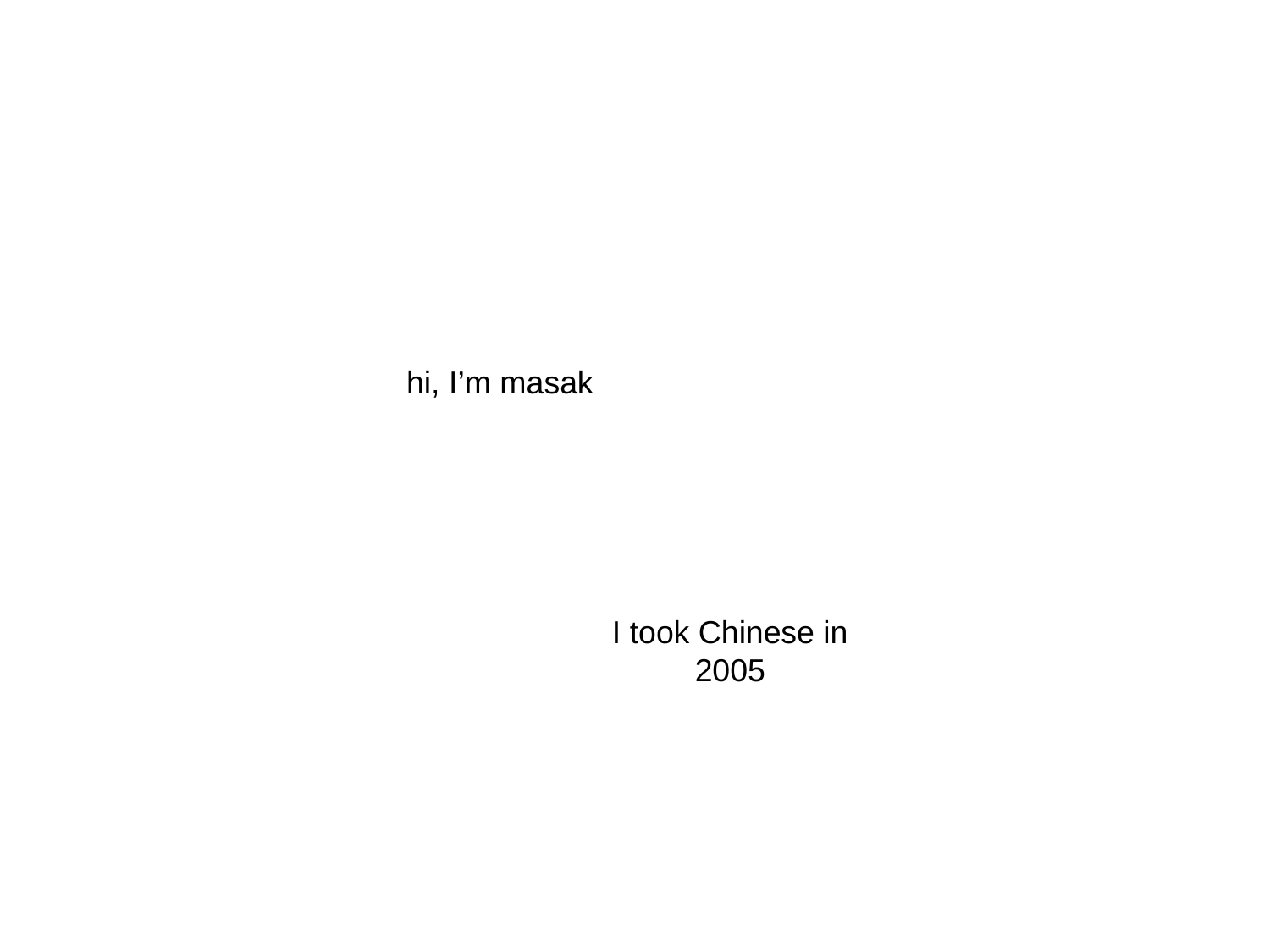

hi, I’m masak
I took Chinese in 2005